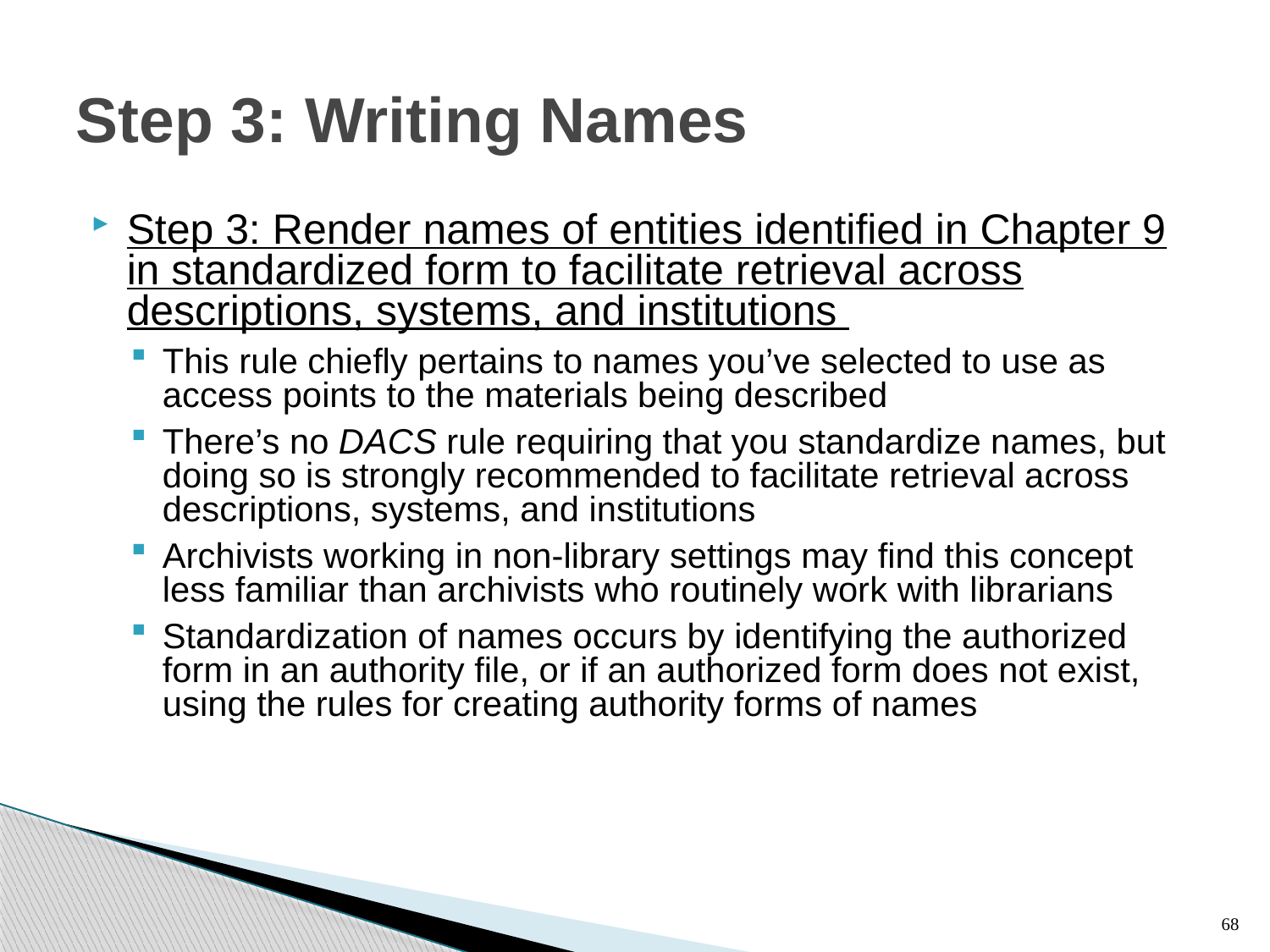

# Step 3: Writing Names
Step 3: Render names of entities identified in Chapter 9 in standardized form to facilitate retrieval across descriptions, systems, and institutions
This rule chiefly pertains to names you’ve selected to use as access points to the materials being described
There’s no DACS rule requiring that you standardize names, but doing so is strongly recommended to facilitate retrieval across descriptions, systems, and institutions
Archivists working in non-library settings may find this concept less familiar than archivists who routinely work with librarians
Standardization of names occurs by identifying the authorized form in an authority file, or if an authorized form does not exist, using the rules for creating authority forms of names
68